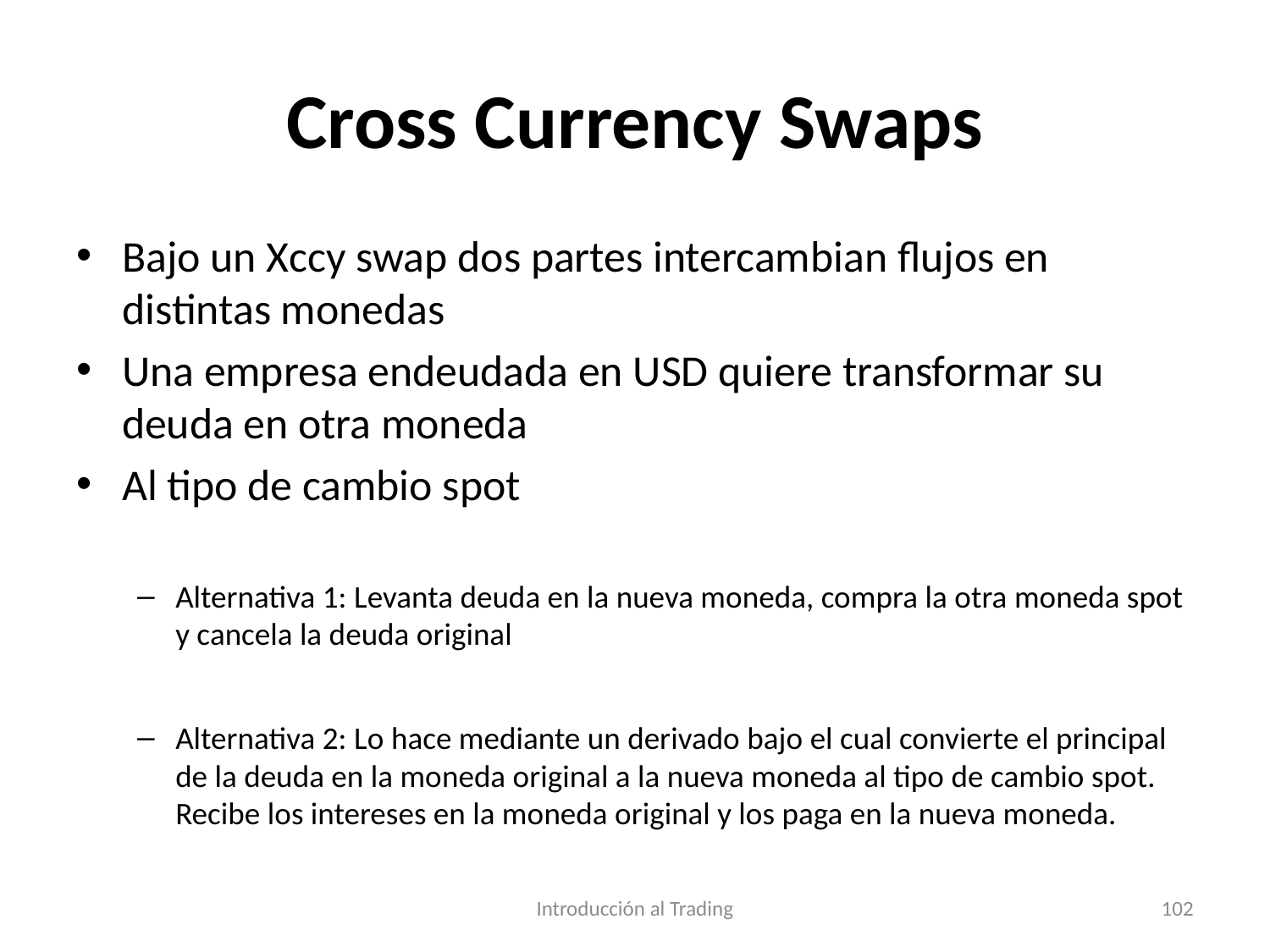

# Cross Currency Swaps
Bajo un Xccy swap dos partes intercambian flujos en distintas monedas
Una empresa endeudada en USD quiere transformar su deuda en otra moneda
Al tipo de cambio spot

Alternativa 1: Levanta deuda en la nueva moneda, compra la otra moneda spot y cancela la deuda original

Alternativa 2: Lo hace mediante un derivado bajo el cual convierte el principal de la deuda en la moneda original a la nueva moneda al tipo de cambio spot. Recibe los intereses en la moneda original y los paga en la nueva moneda.

Introducción al Trading
102